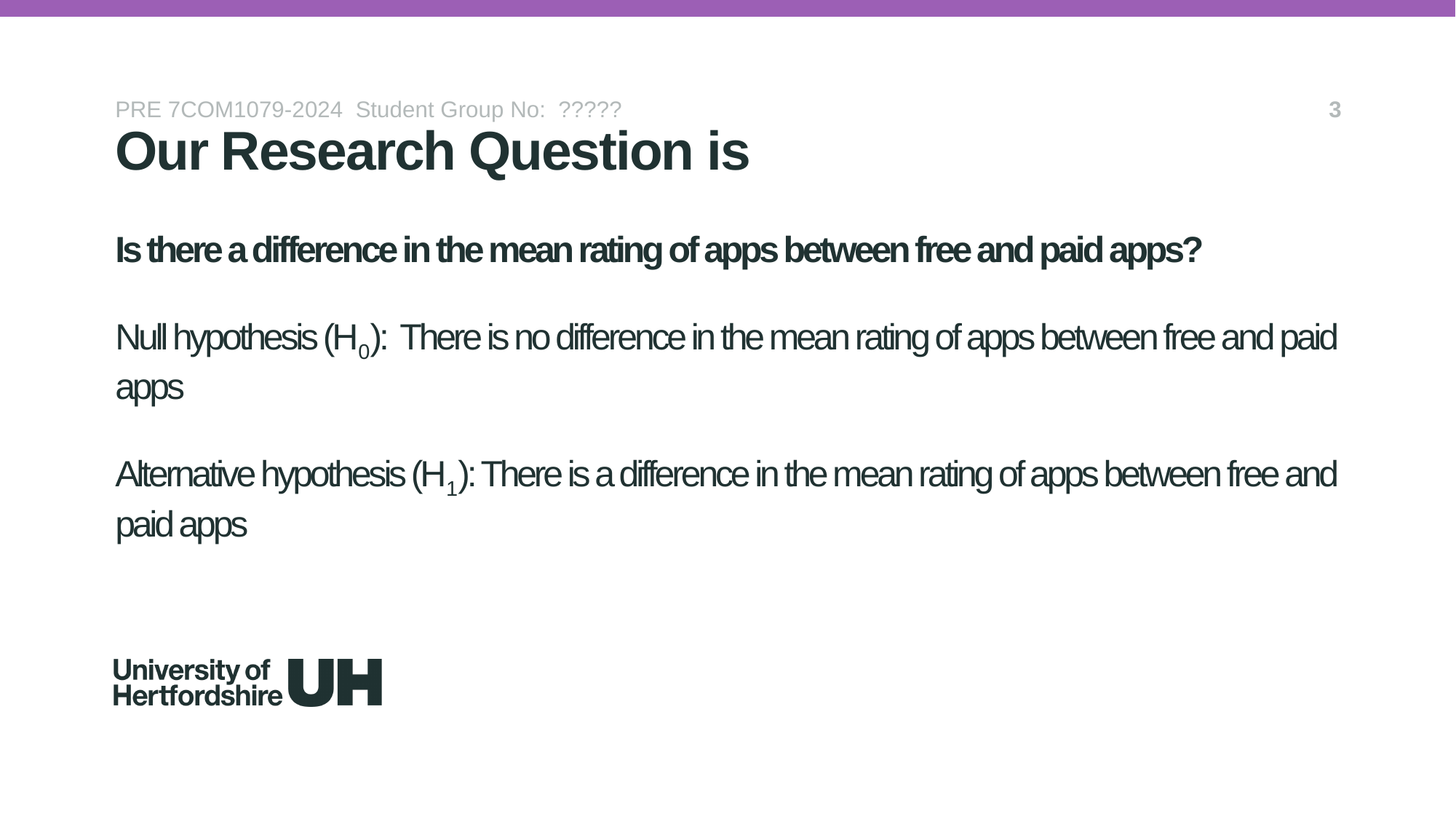

PRE 7COM1079-2024  Student Group No:  ?????
3
Our Research Question is
# Is there a difference in the mean rating of apps between free and paid apps? Null hypothesis (H0):  There is no difference in the mean rating of apps between free and paid apps Alternative hypothesis (H1): There is a difference in the mean rating of apps between free and paid apps